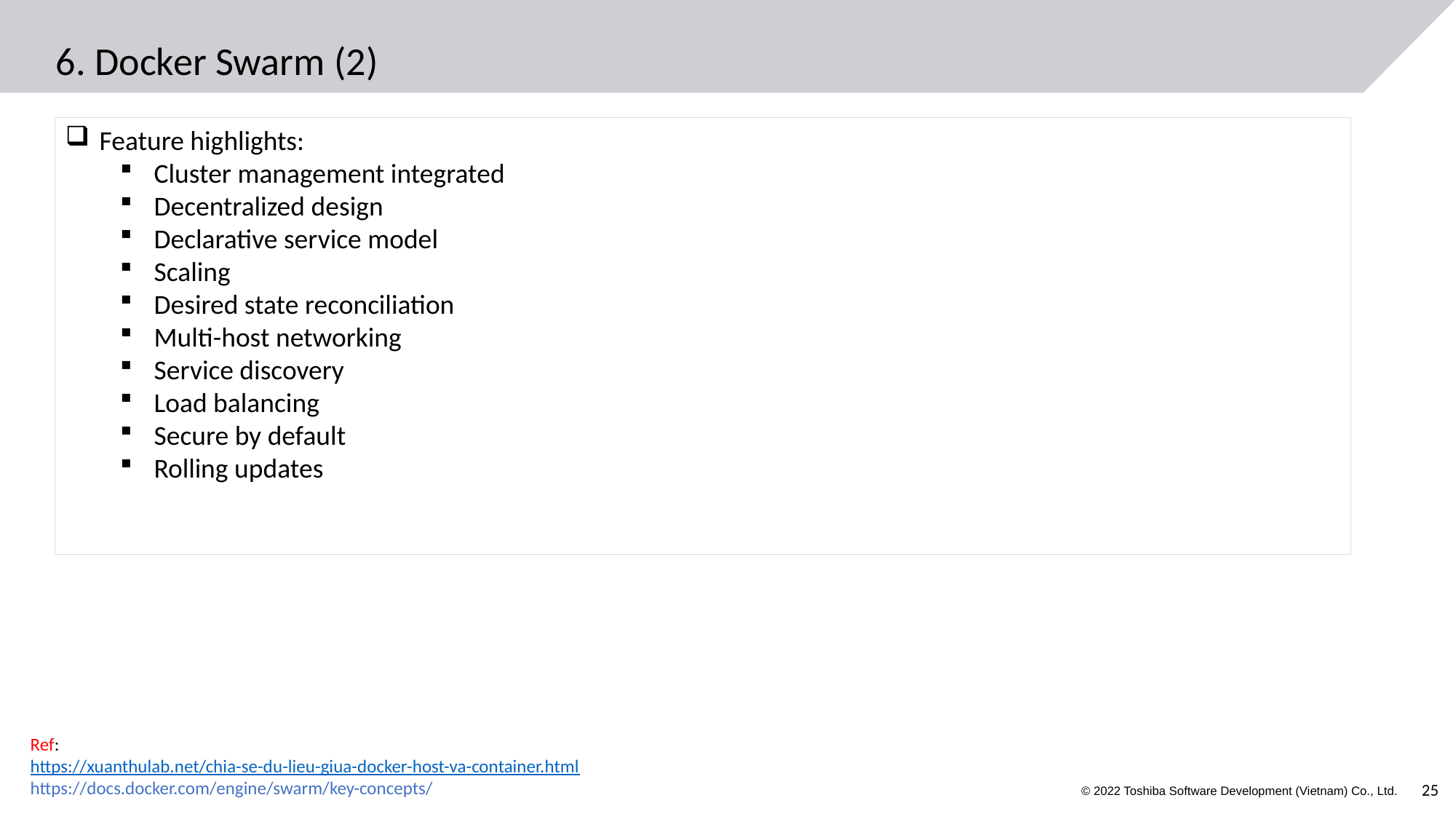

# 6. Docker Swarm (2)
Feature highlights:
Cluster management integrated
Decentralized design
Declarative service model
Scaling
Desired state reconciliation
Multi-host networking
Service discovery
Load balancing
Secure by default
Rolling updates

Ref:
https://xuanthulab.net/chia-se-du-lieu-giua-docker-host-va-container.html
https://docs.docker.com/engine/swarm/key-concepts/